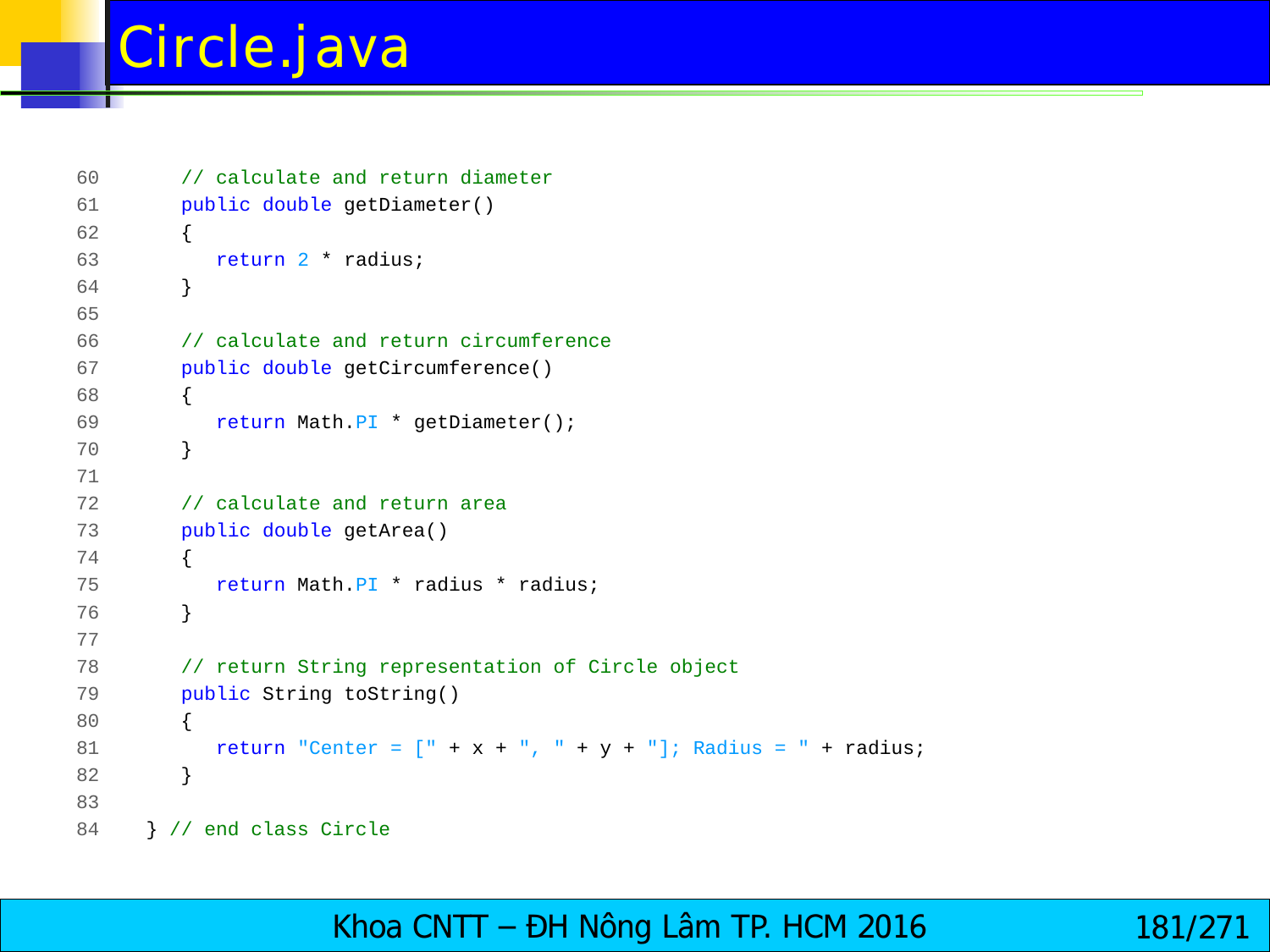

# Circle.java
60       // calculate and return diameter
61       public double getDiameter()
62       {
63          return 2 * radius;
64       }
65
66       // calculate and return circumference
67       public double getCircumference()
68       {
69          return Math.PI * getDiameter();
70       }
71
72       // calculate and return area
73       public double getArea()
74       {
75          return Math.PI * radius * radius;
76       }
77
78       // return String representation of Circle object
79       public String toString()
80       {
81          return "Center = [" + x + ", " + y + "]; Radius = " + radius;
82       }
83
84    } // end class Circle